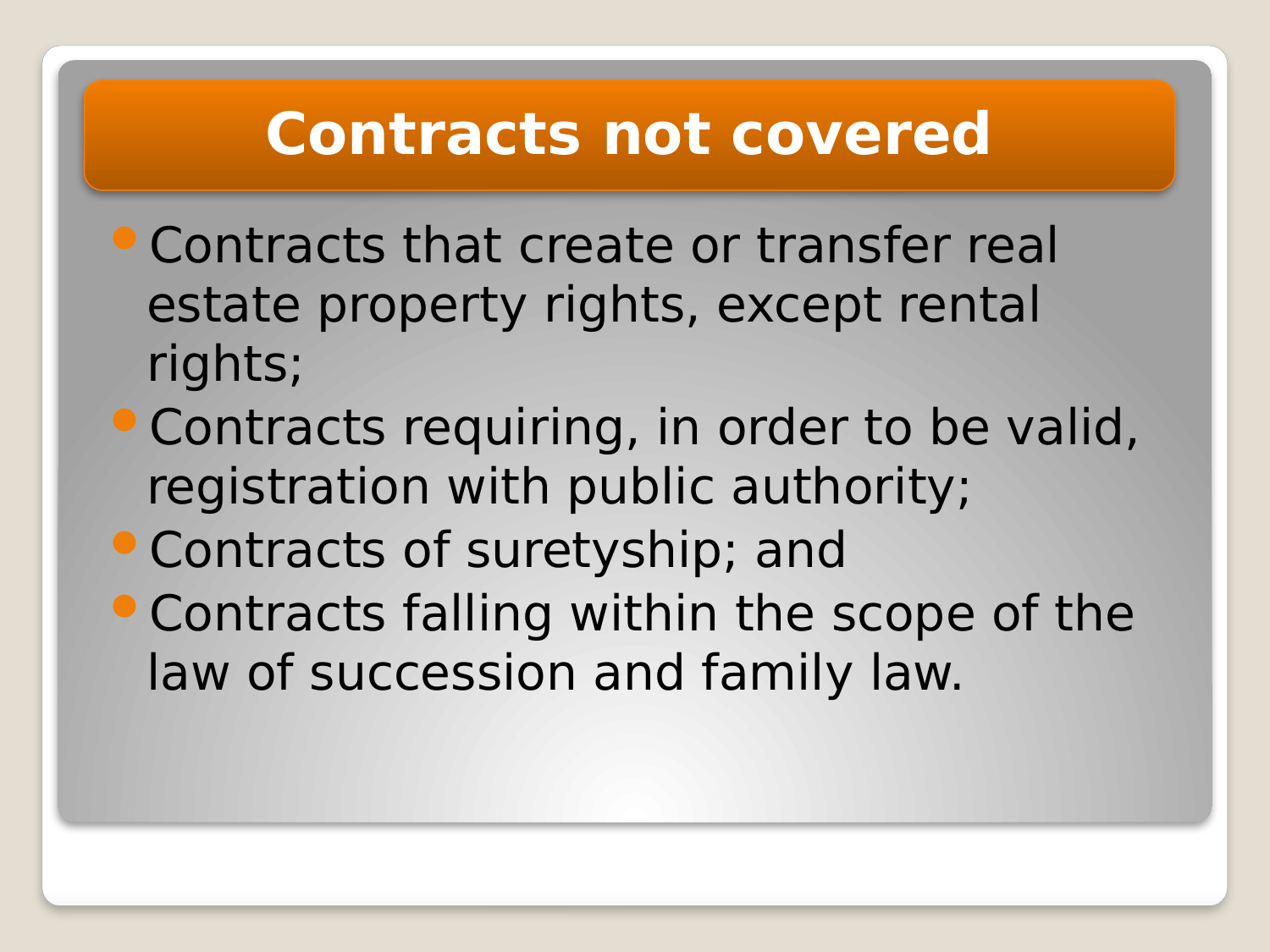

Contracts not covered
Contracts that create or transfer real estate property rights, except rental rights;
Contracts requiring, in order to be valid, registration with public authority;
Contracts of suretyship; and
Contracts falling within the scope of the law of succession and family law.